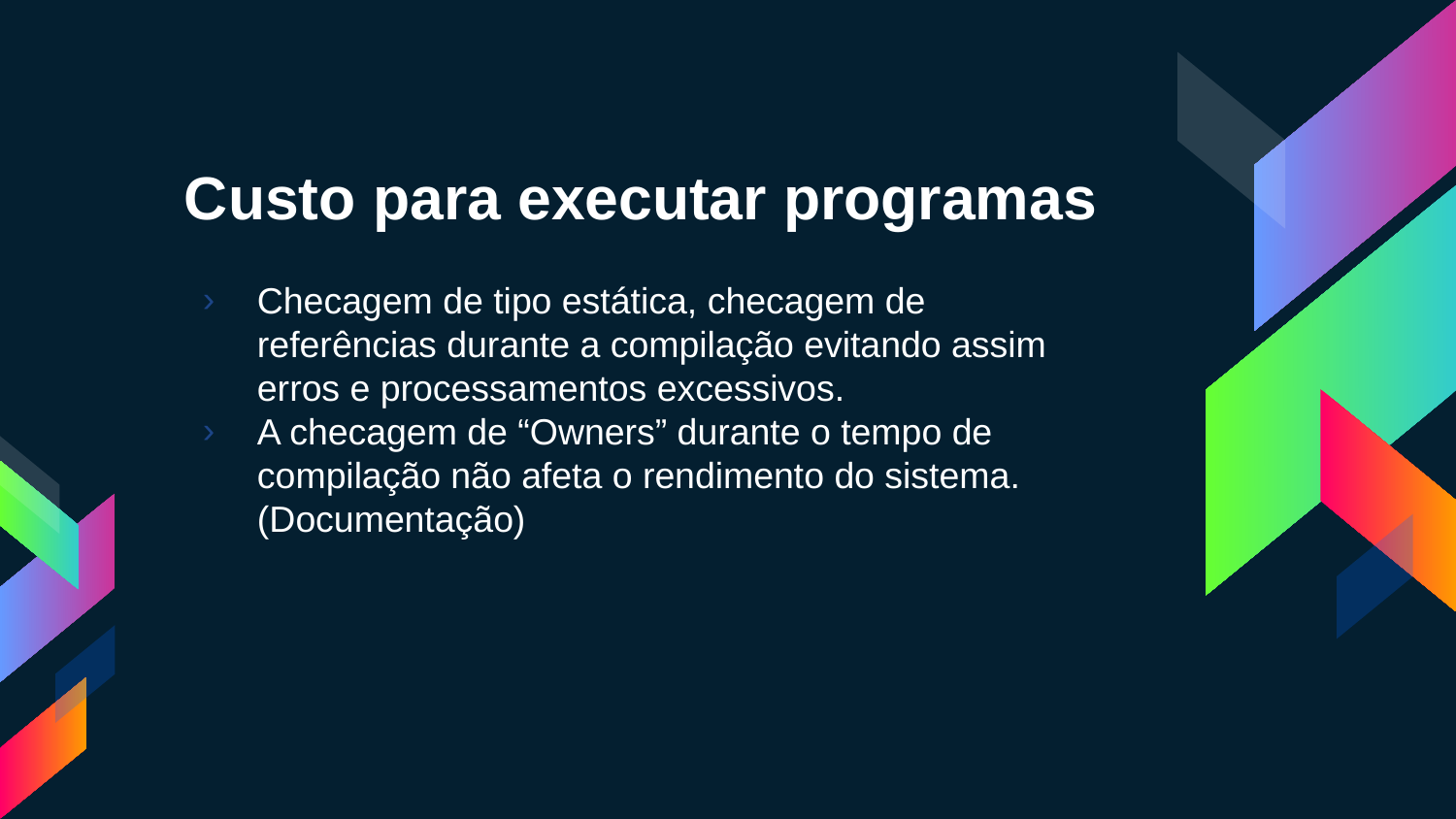

# Custo para executar programas
Checagem de tipo estática, checagem de referências durante a compilação evitando assim erros e processamentos excessivos.
A checagem de “Owners” durante o tempo de compilação não afeta o rendimento do sistema. (Documentação)